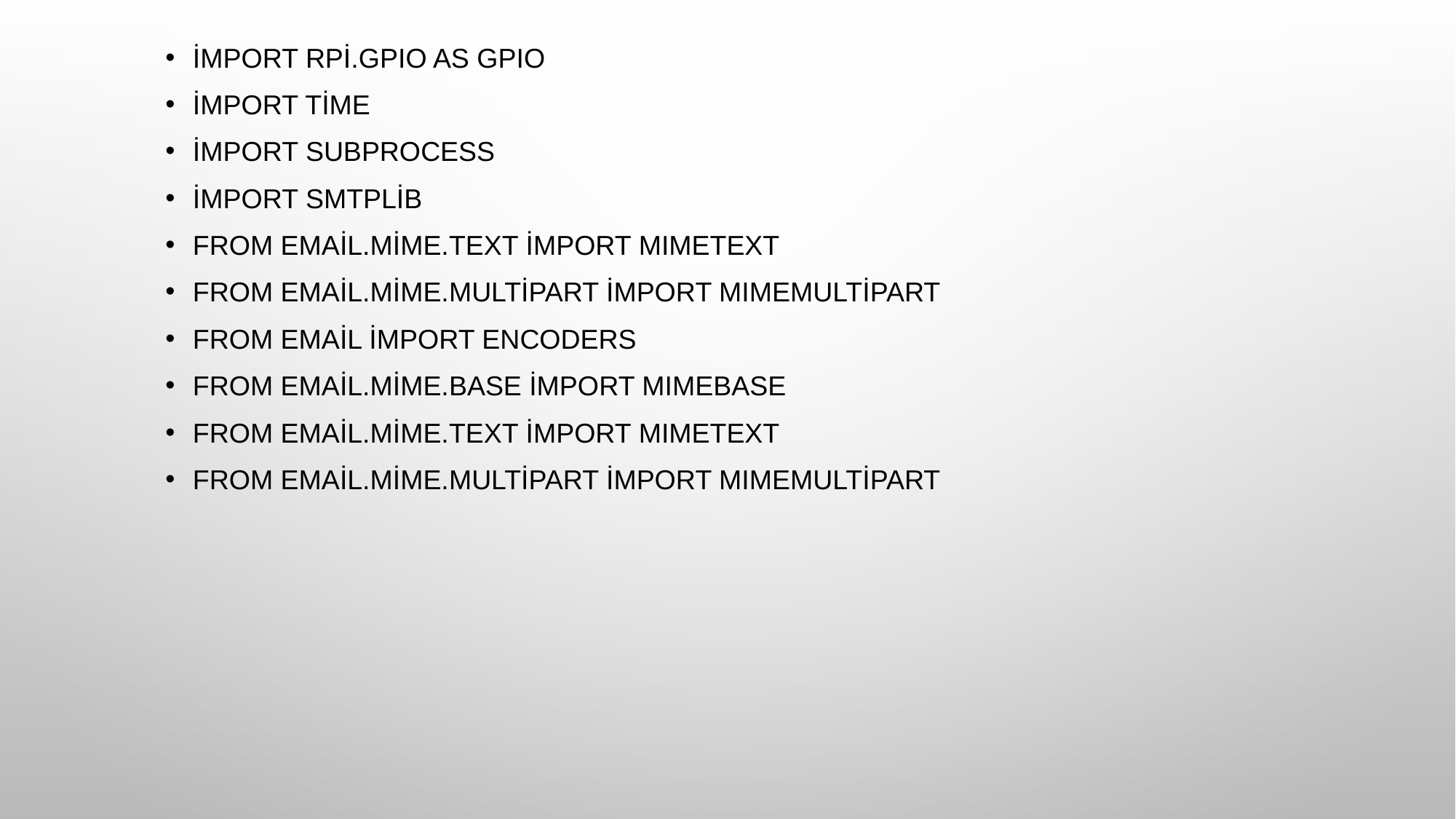

import RPi.GPIO as GPIO
import time
import subprocess
import smtplib
from email.mime.text import MIMEText
from email.mime.multipart import MIMEMultipart
from email import encoders
from email.mime.base import MIMEBase
from email.mime.text import MIMEText
from email.mime.multipart import MIMEMultipart